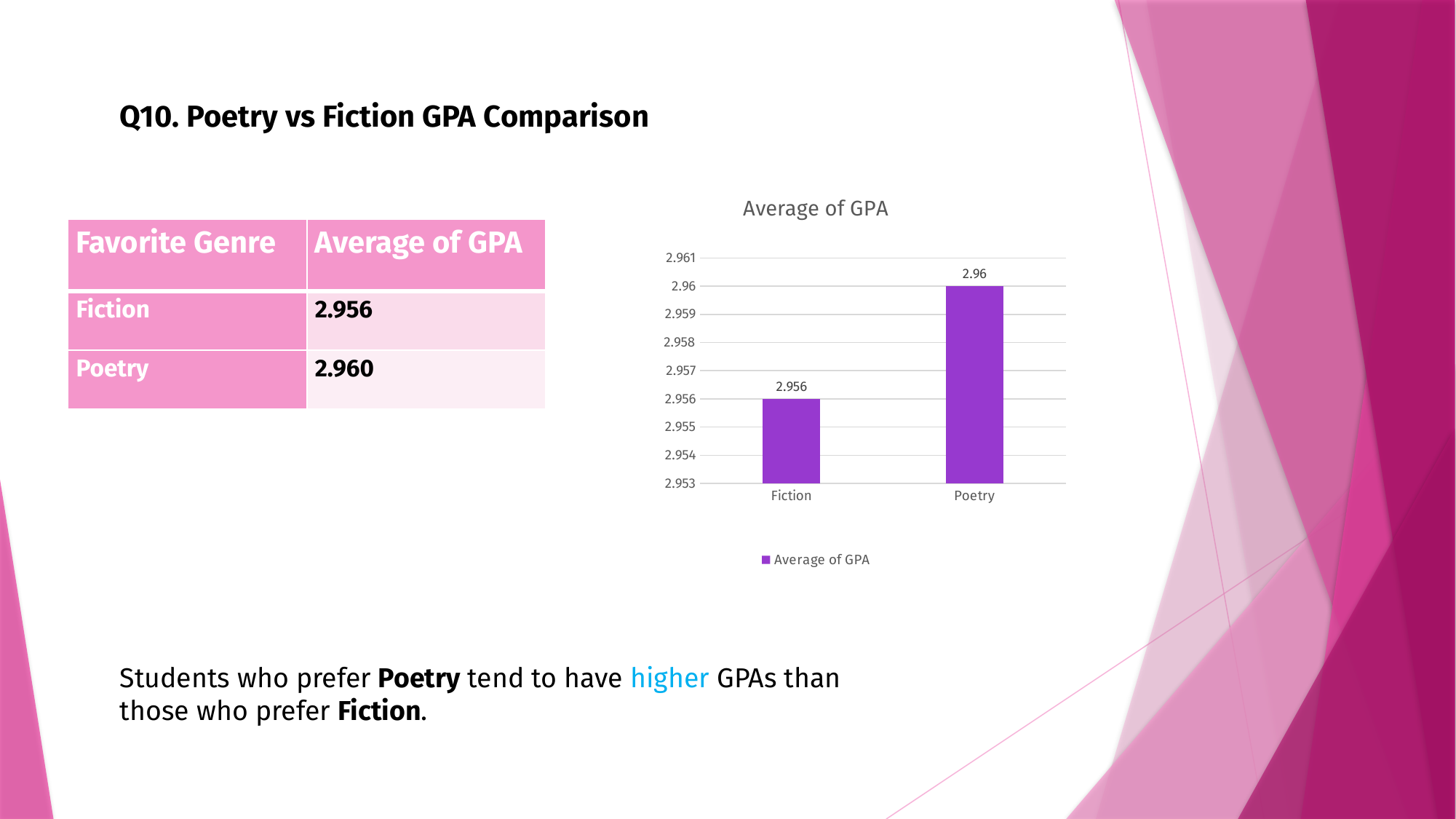

Q10. Poetry vs Fiction GPA Comparison

### Chart:

| Category | Average of GPA |
|---|---|
| Fiction | 2.956 |
| Poetry | 2.96 |
| Favorite Genre | Average of GPA |
| --- | --- |
| Fiction | 2.956 |
| Poetry | 2.960 |
Students who prefer Poetry tend to have higher GPAs than those who prefer Fiction.